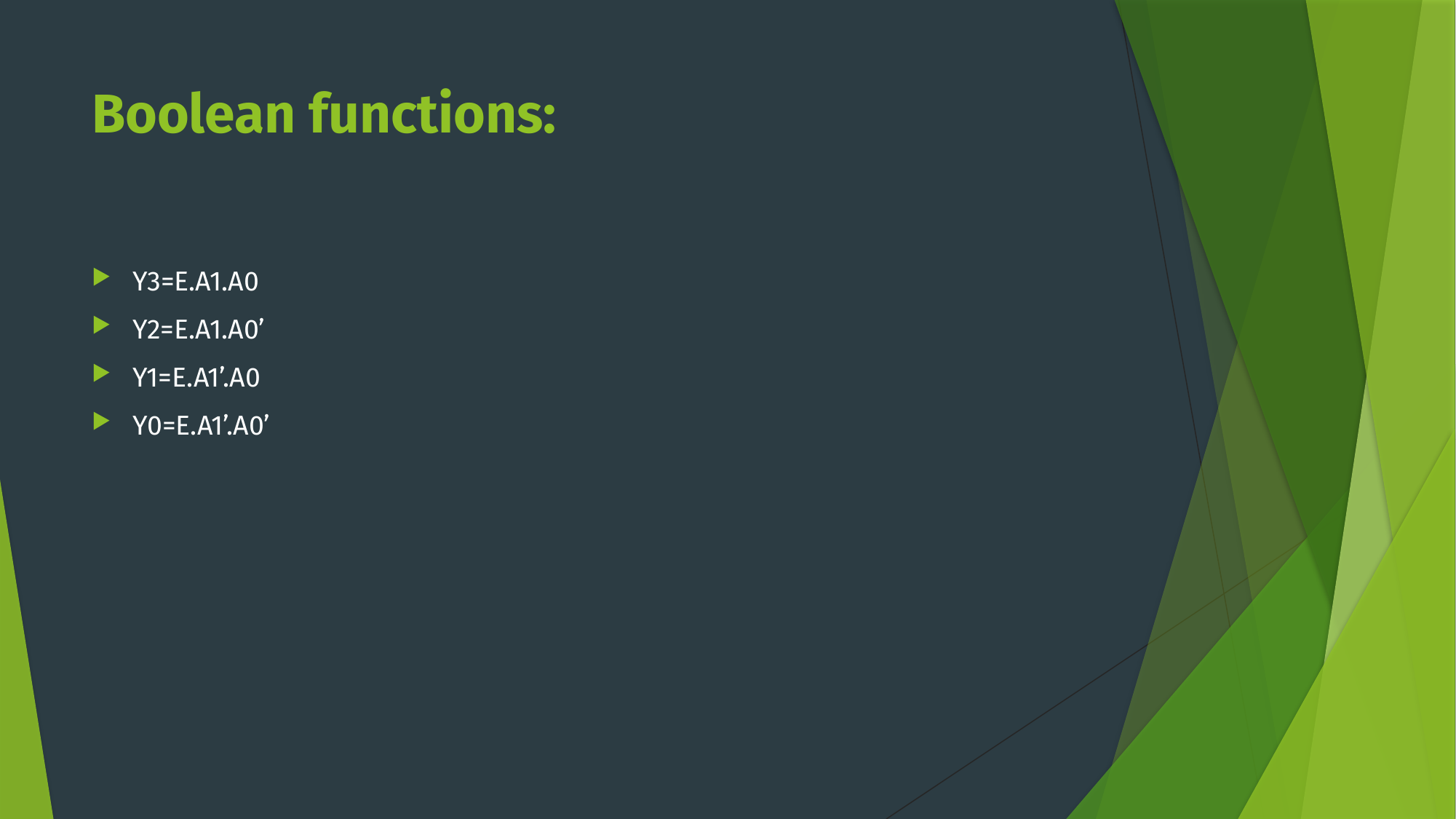

# Boolean functions:
Y3=E.A1.A0
Y2=E.A1.A0’
Y1=E.A1’.A0
Y0=E.A1’.A0’